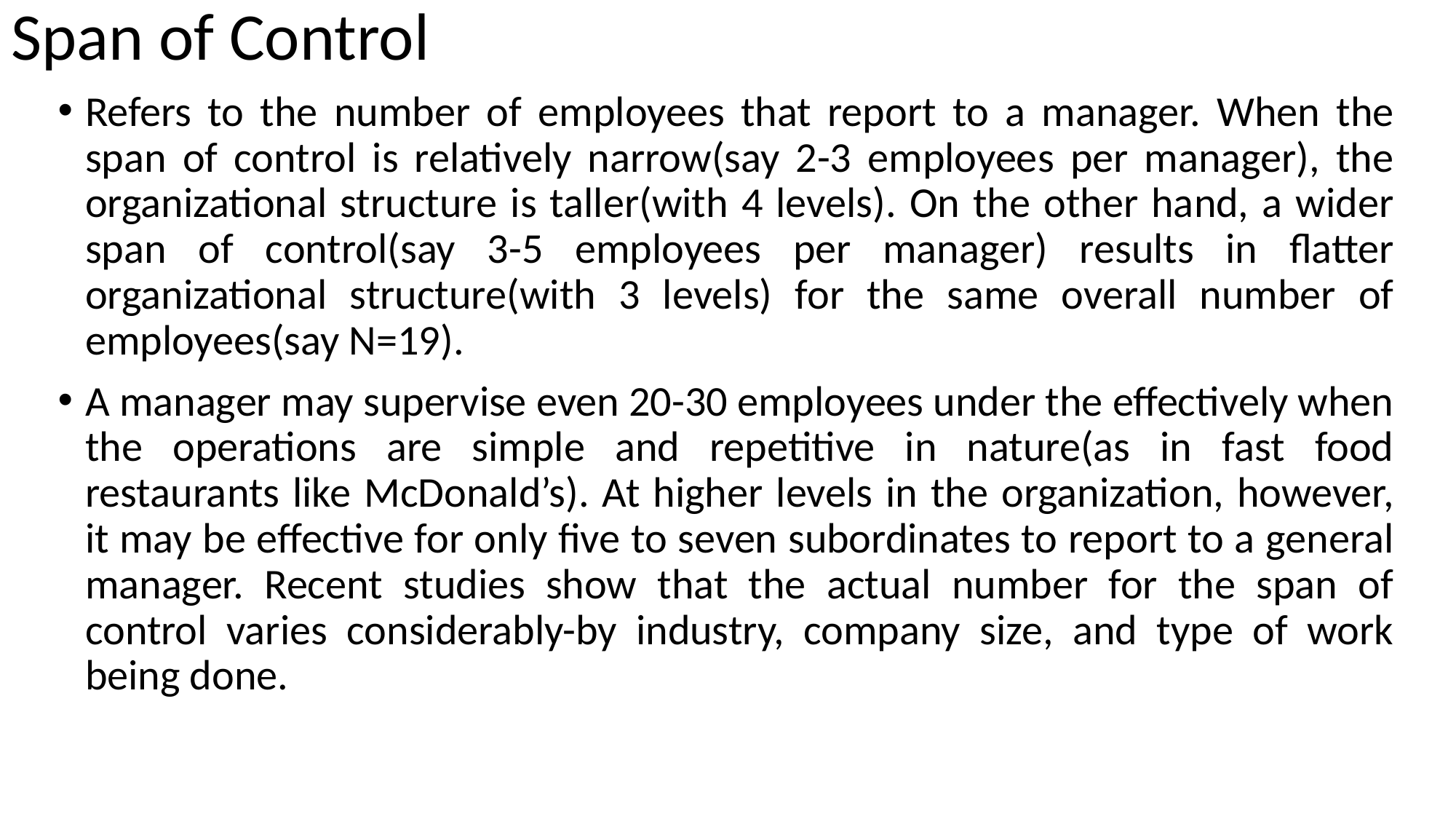

# Span of Control
Refers to the number of employees that report to a manager. When the span of control is relatively narrow(say 2-3 employees per manager), the organizational structure is taller(with 4 levels). On the other hand, a wider span of control(say 3-5 employees per manager) results in flatter organizational structure(with 3 levels) for the same overall number of employees(say N=19).
A manager may supervise even 20-30 employees under the effectively when the operations are simple and repetitive in nature(as in fast food restaurants like McDonald’s). At higher levels in the organization, however, it may be effective for only five to seven subordinates to report to a general manager. Recent studies show that the actual number for the span of control varies considerably-by industry, company size, and type of work being done.